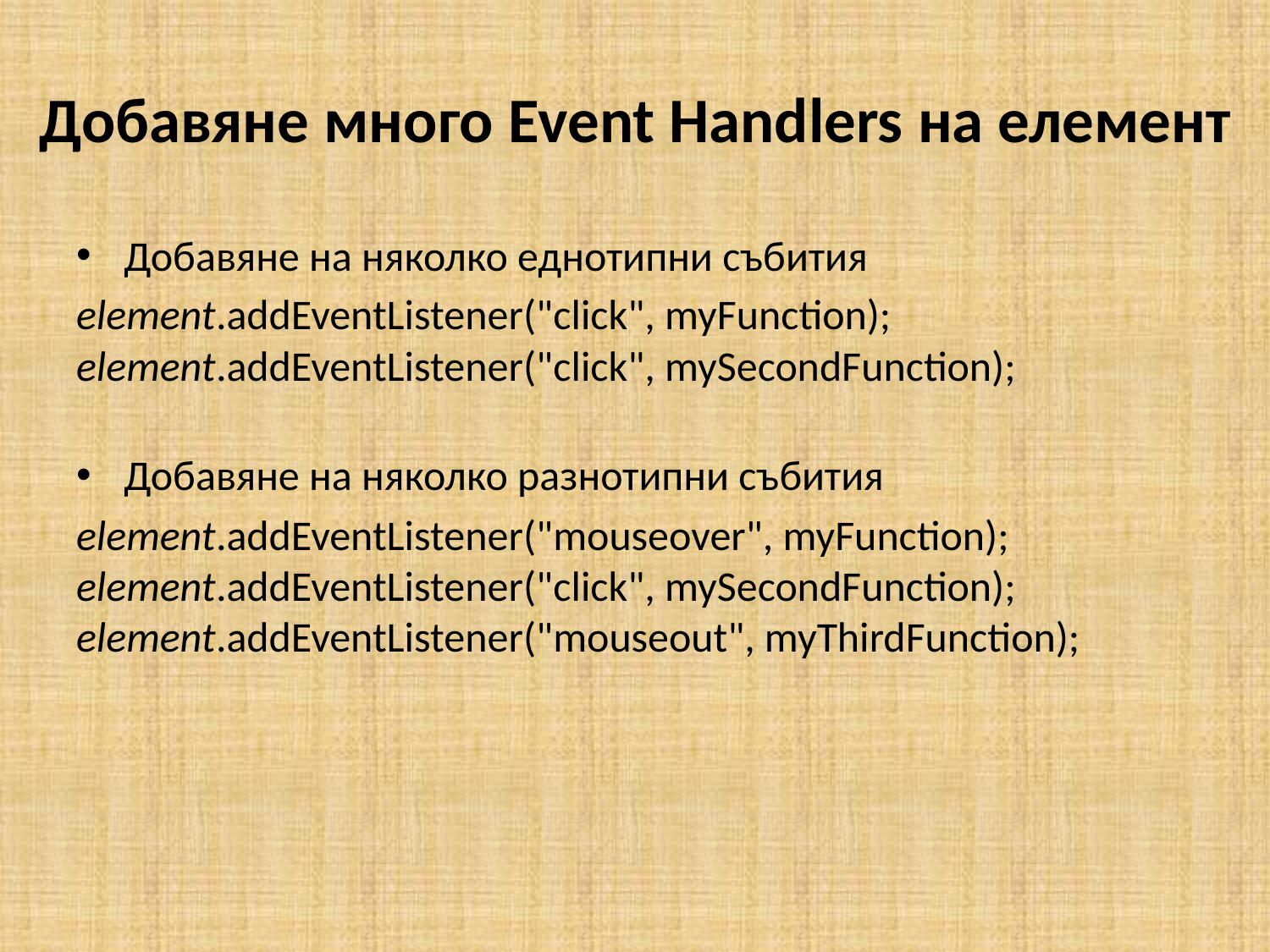

# Добавяне много Event Handlers на елемент
Добавяне на няколко еднотипни събития
element.addEventListener("click", myFunction);
element.addEventListener("click", mySecondFunction);
Добавяне на няколко разнотипни събития
element.addEventListener("mouseover", myFunction);
element.addEventListener("click", mySecondFunction);
element.addEventListener("mouseout", myThirdFunction);